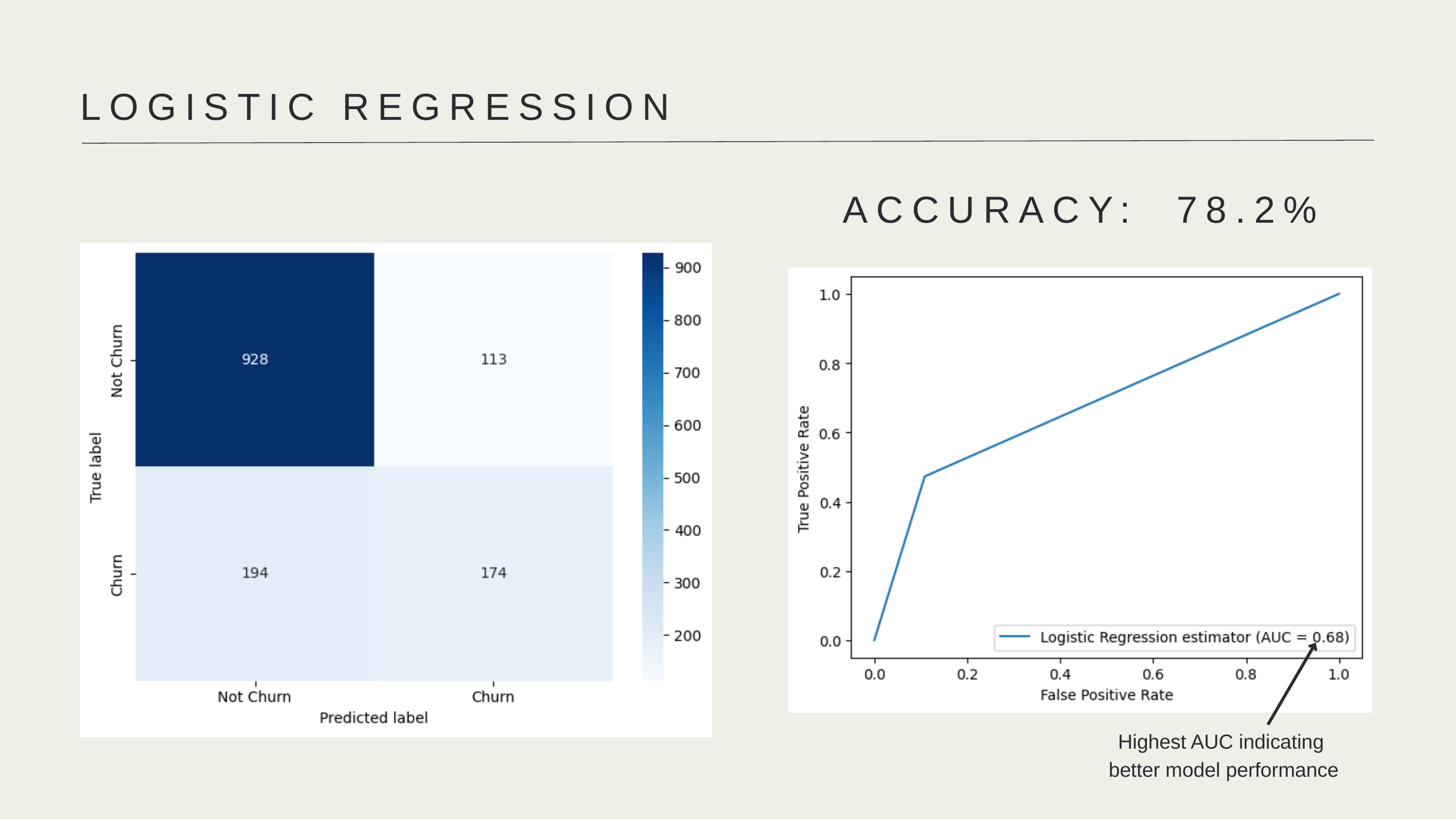

LOGISTIC REGRESSION

ACCURACY:  78.2%

Highest AUC indicating
better model performance